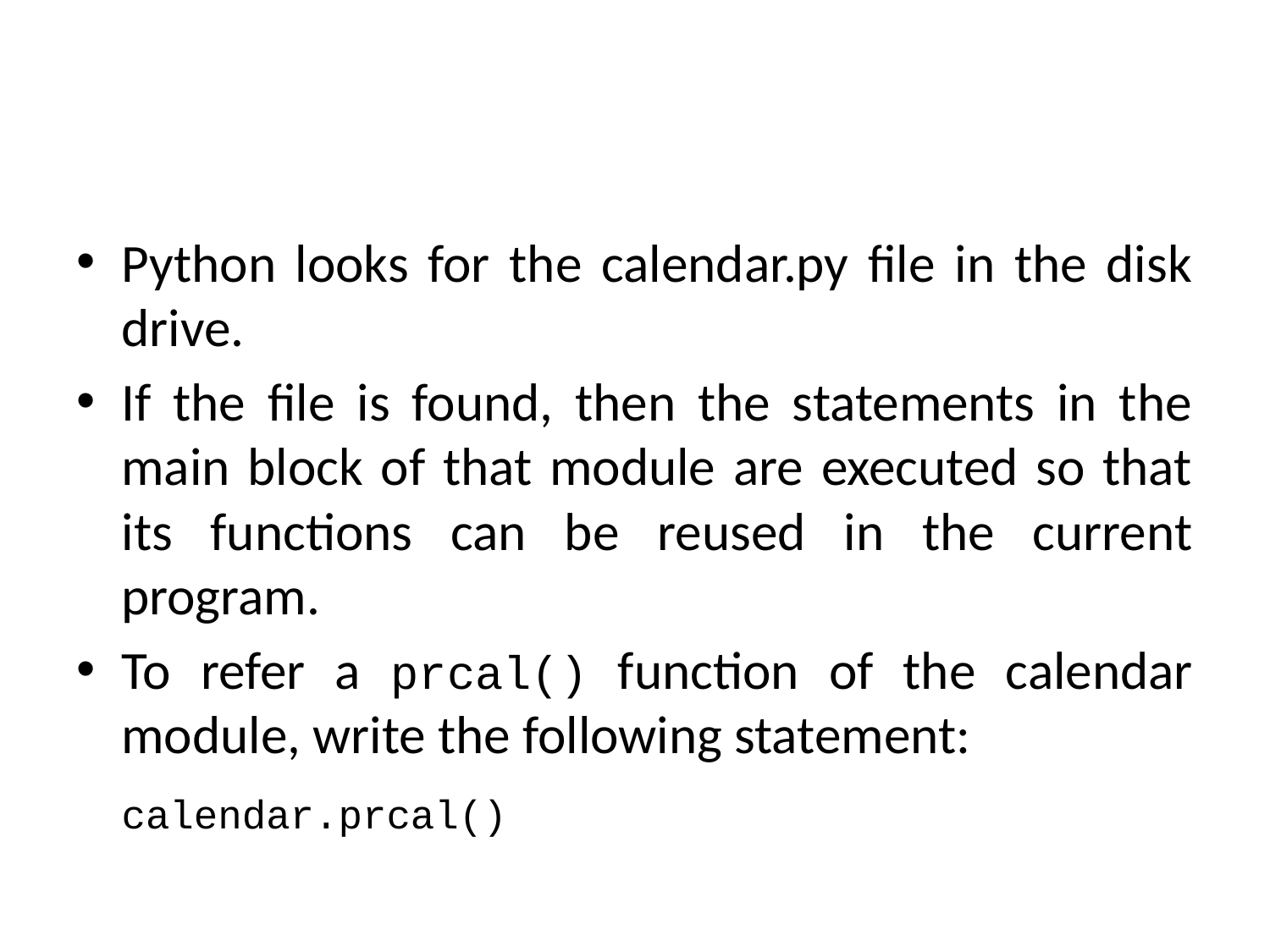

#
Python looks for the calendar.py file in the disk drive.
If the file is found, then the statements in the main block of that module are executed so that its functions can be reused in the current program.
To refer a prcal() function of the calendar module, write the following statement:
		calendar.prcal()